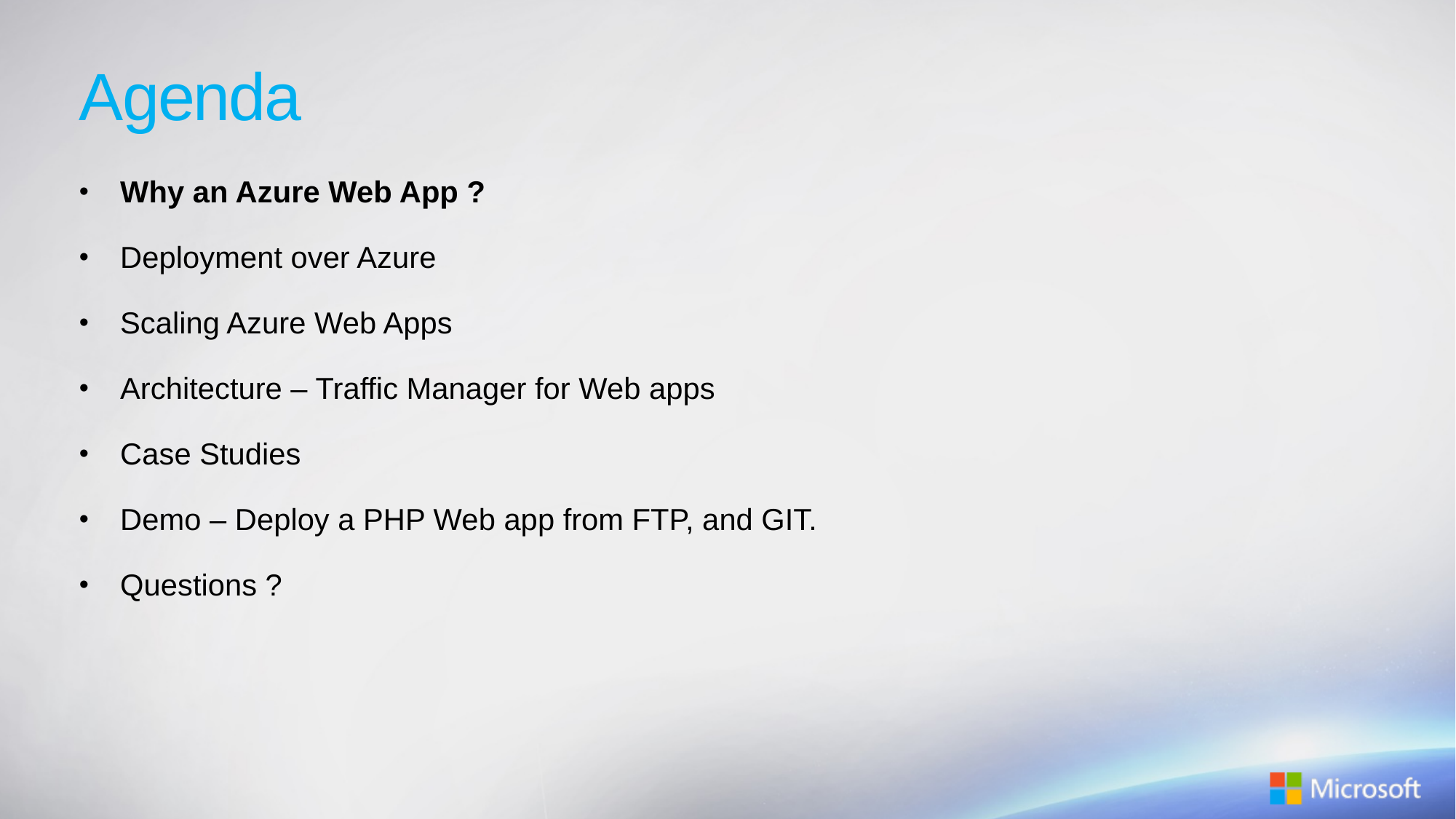

Agenda
Why an Azure Web App ?

Deployment over Azure

Scaling Azure Web Apps

Architecture – Traffic Manager for Web apps

Case Studies

Demo – Deploy a PHP Web app from FTP, and GIT.

Questions ?